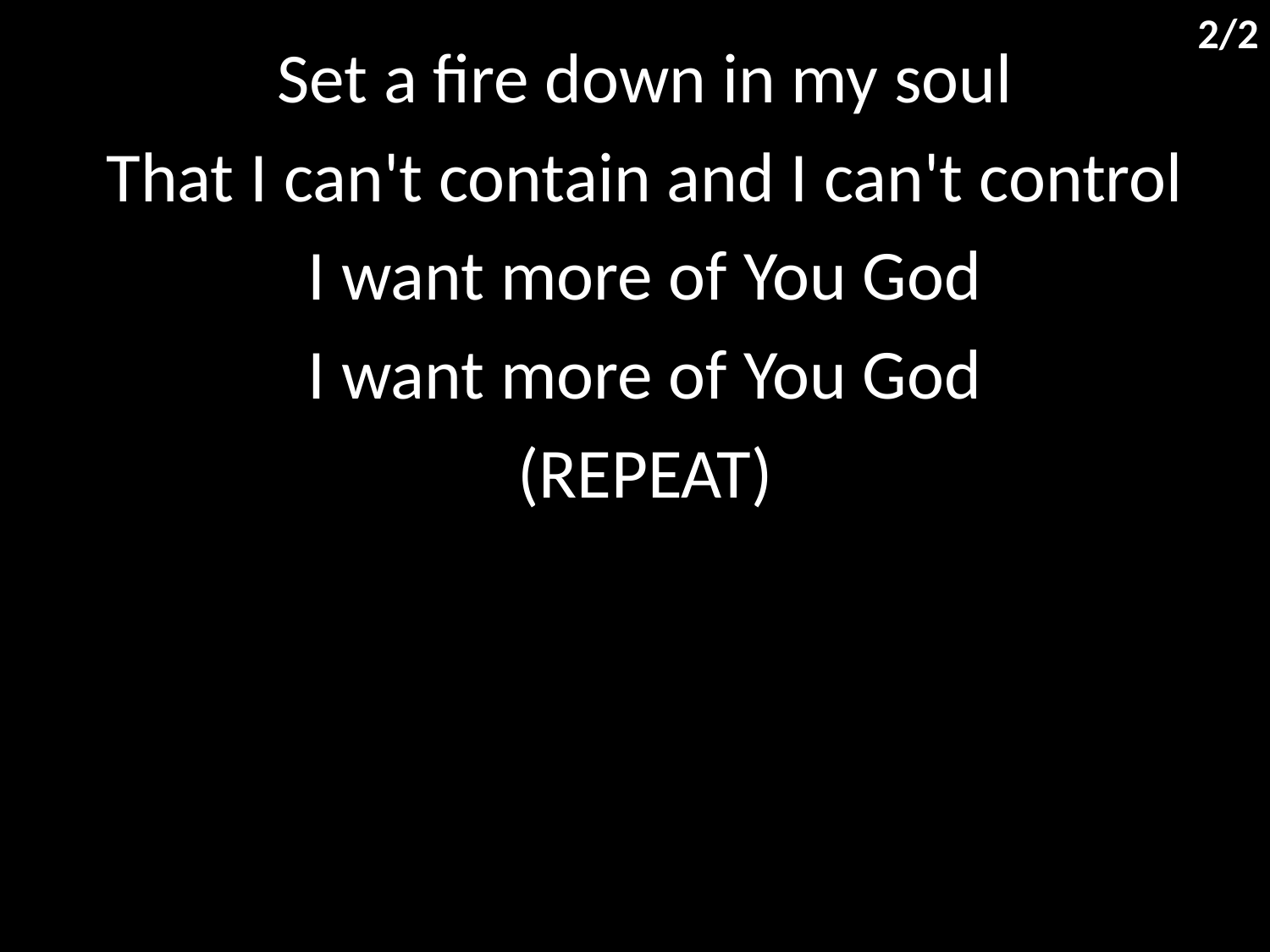

2/2
Set a fire down in my soul
That I can't contain and I can't control
I want more of You God
I want more of You God
(REPEAT)